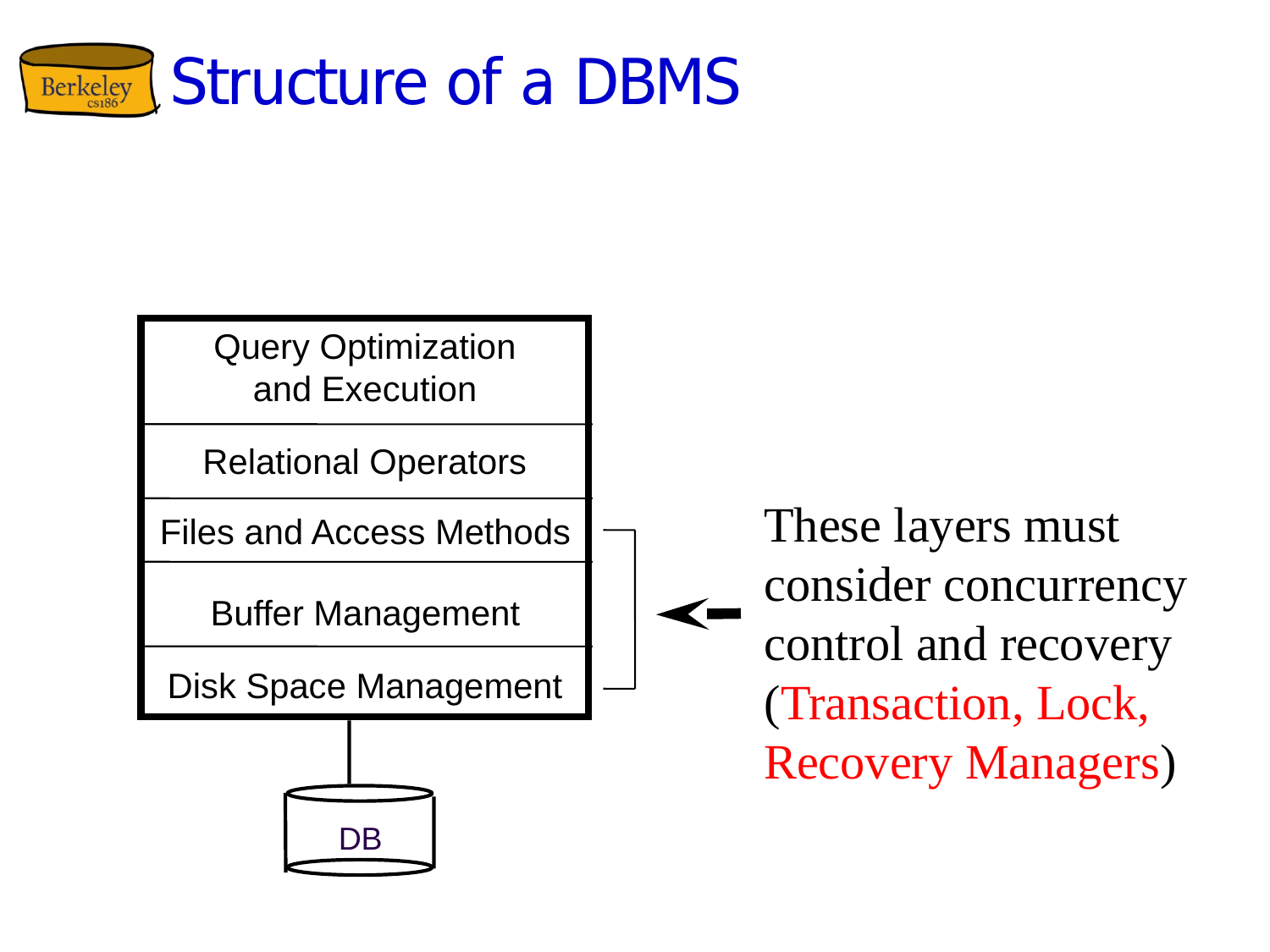

# Structure of a DBMS
Query Optimization
and Execution

Relational Operators

Files and Access Methods

Buffer Management

Disk Space Management

DB

These layers must consider concurrency
control and recovery
(Transaction, Lock, Recovery Managers)